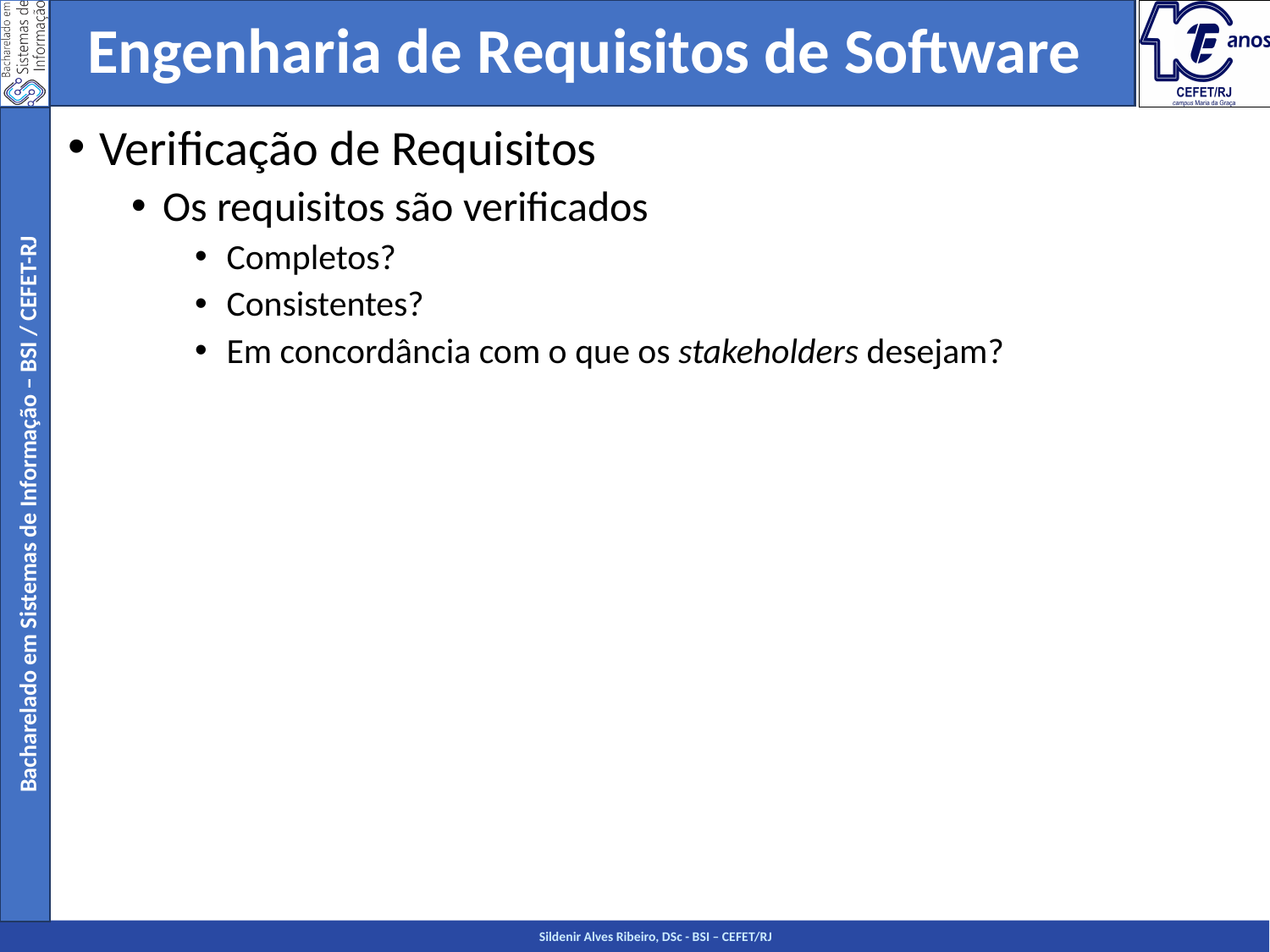

Engenharia de Requisitos de Software
Verificação de Requisitos
Os requisitos são verificados
Completos?
Consistentes?
Em concordância com o que os stakeholders desejam?